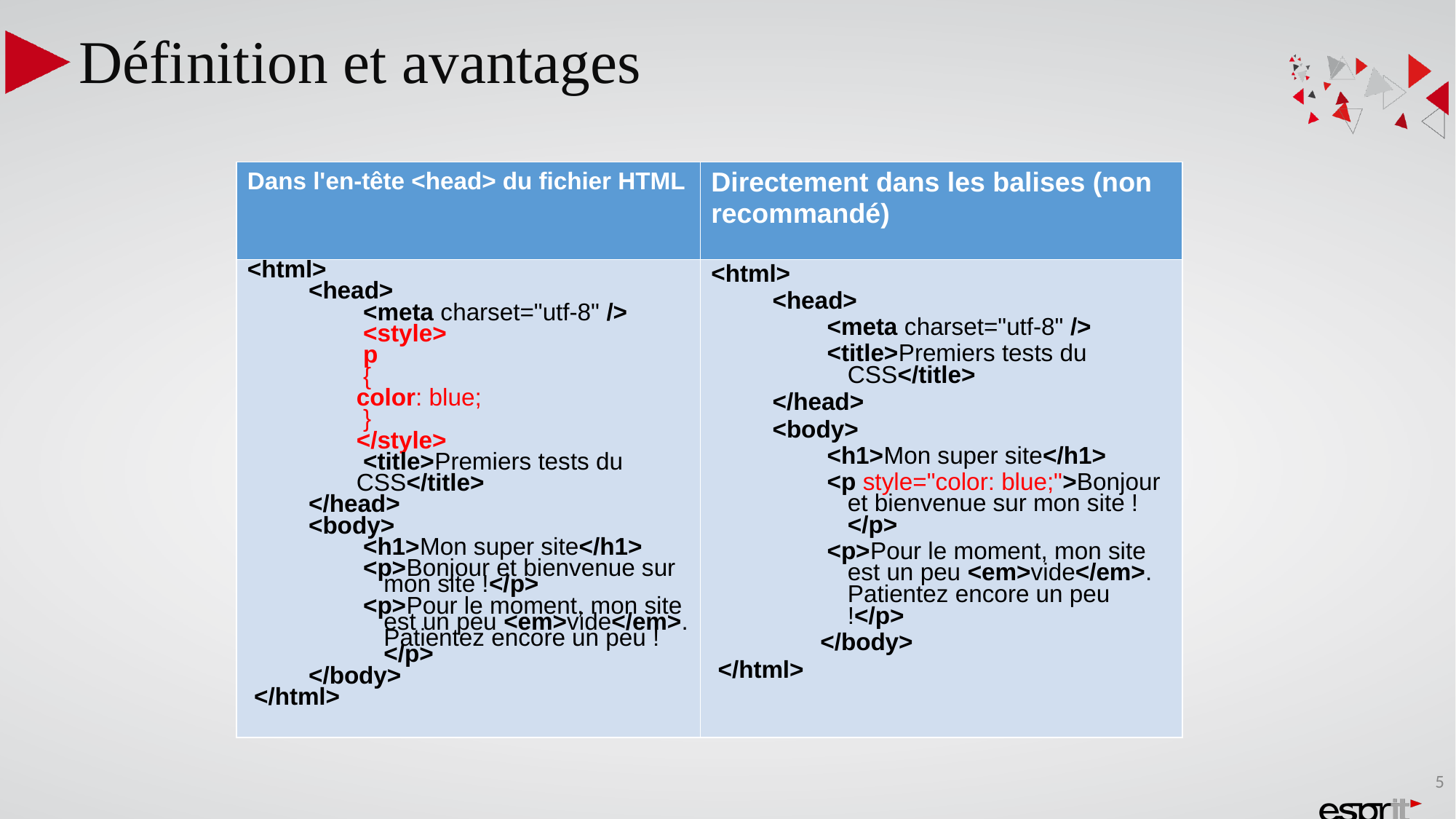

Définition et avantages
| Dans l'en-tête <head> du fichier HTML | Directement dans les balises (non recommandé) |
| --- | --- |
| <html> <head> <meta charset="utf-8" /> <style> p { color: blue; } </style> <title>Premiers tests du CSS</title> </head> <body> <h1>Mon super site</h1> <p>Bonjour et bienvenue sur mon site !</p> <p>Pour le moment, mon site est un peu <em>vide</em>. Patientez encore un peu !</p> </body> </html> | <html> <head> <meta charset="utf-8" /> <title>Premiers tests du CSS</title> </head> <body> <h1>Mon super site</h1> <p style="color: blue;">Bonjour et bienvenue sur mon site !</p> <p>Pour le moment, mon site est un peu <em>vide</em>. Patientez encore un peu !</p> </body> </html> |

5